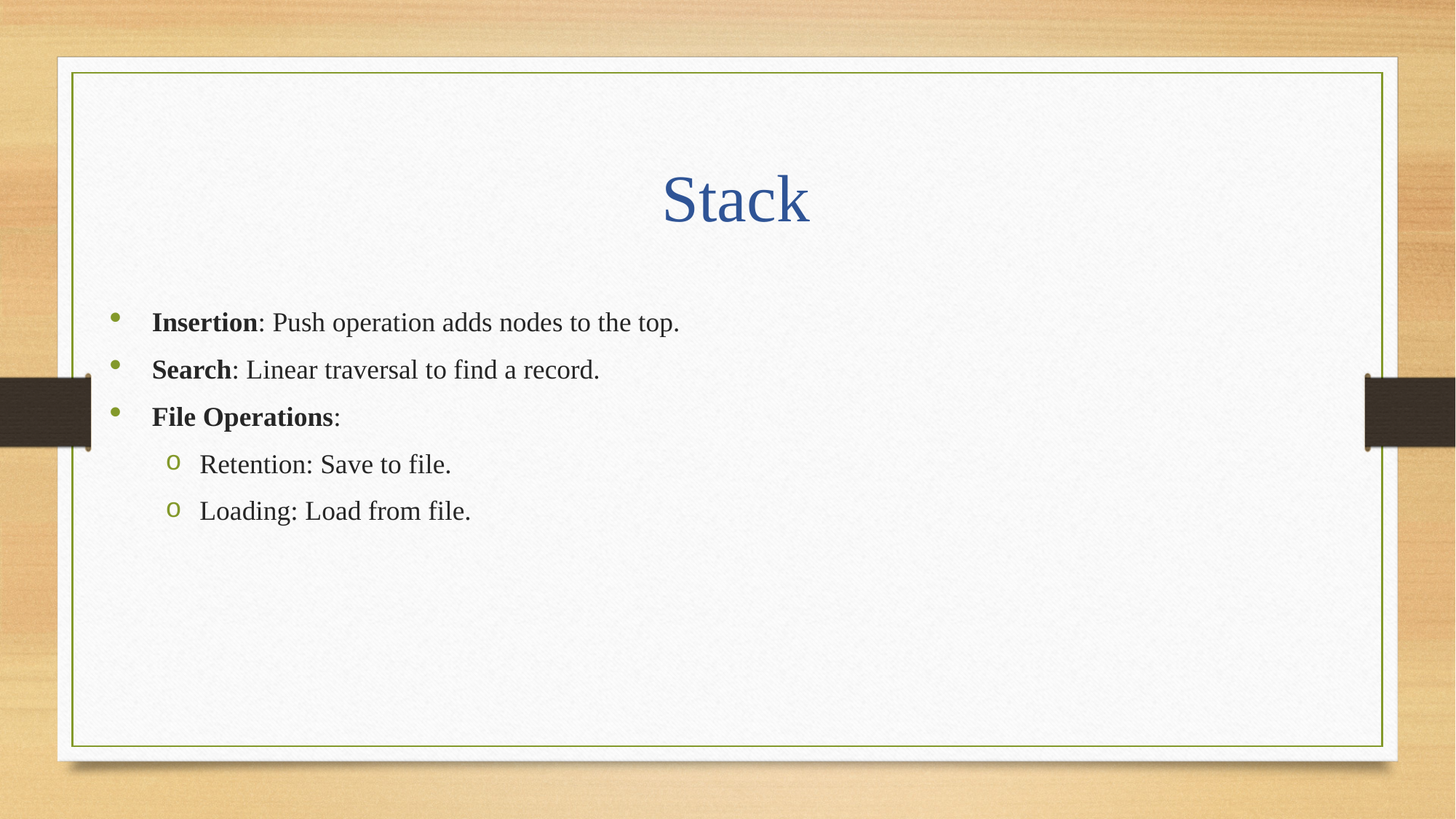

# Stack
Insertion: Push operation adds nodes to the top.
Search: Linear traversal to find a record.
File Operations:
Retention: Save to file.
Loading: Load from file.